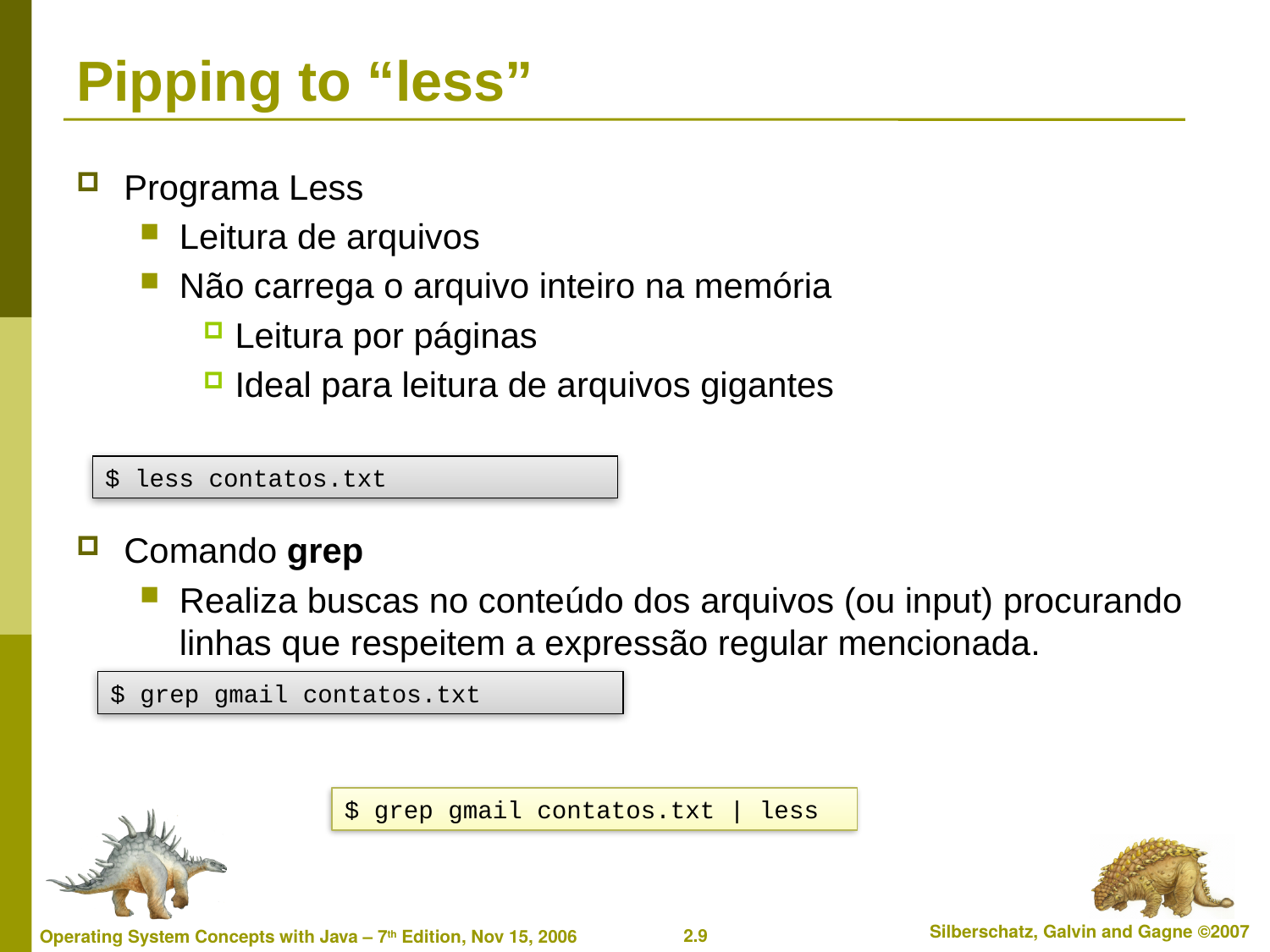

# Pipping to “less”
Programa Less
Leitura de arquivos
Não carrega o arquivo inteiro na memória
Leitura por páginas
Ideal para leitura de arquivos gigantes

Comando grep
Realiza buscas no conteúdo dos arquivos (ou input) procurando linhas que respeitem a expressão regular mencionada.
$ less contatos.txt
$ grep gmail contatos.txt
$ grep gmail contatos.txt | less